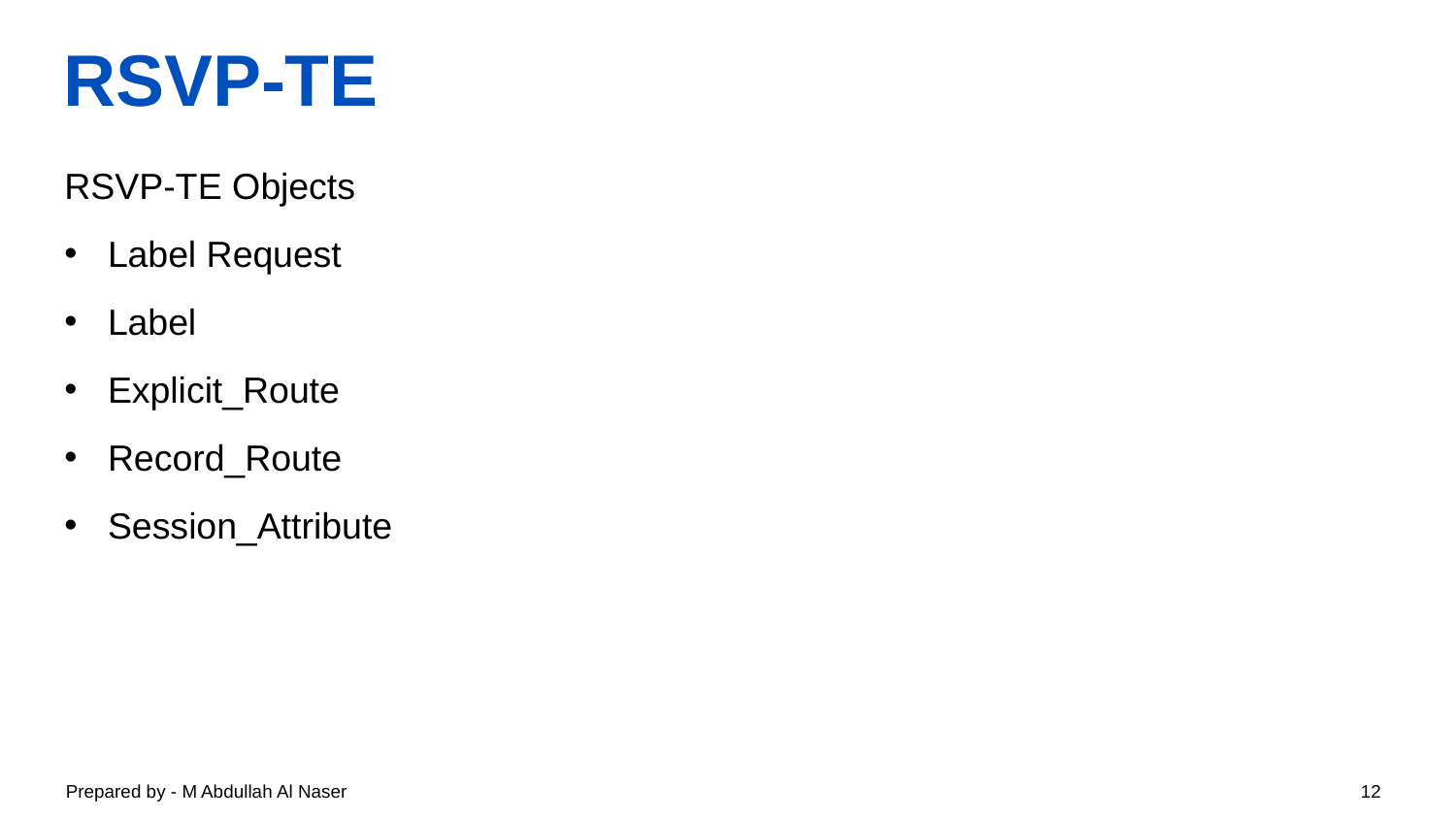

# RSVP-TE
RSVP-TE Objects
Label Request
Label
Explicit_Route
Record_Route
Session_Attribute